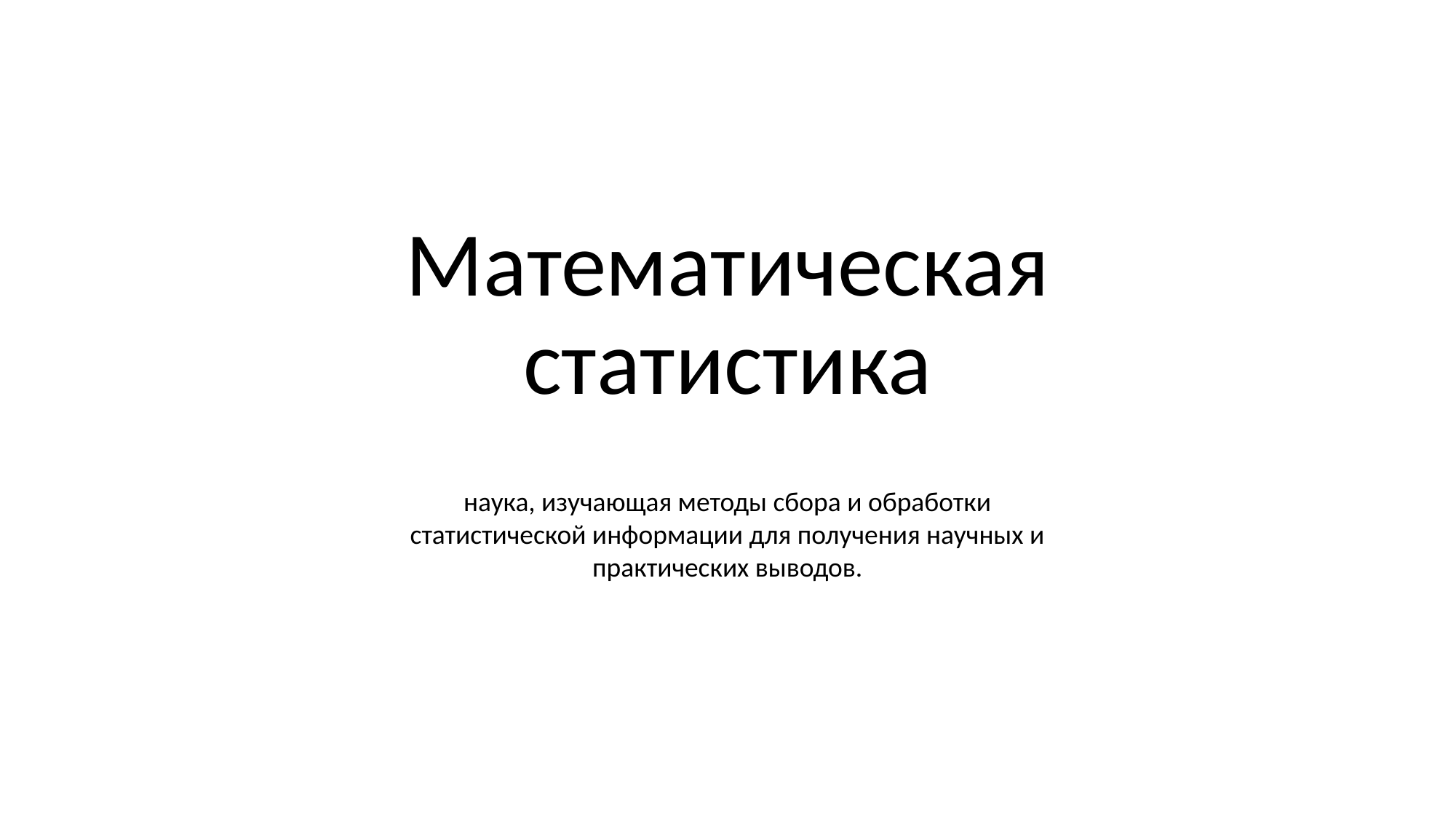

# Математическая статистика
наука, изучающая методы сбора и обработки статистической информации для получения научных и практических выводов.